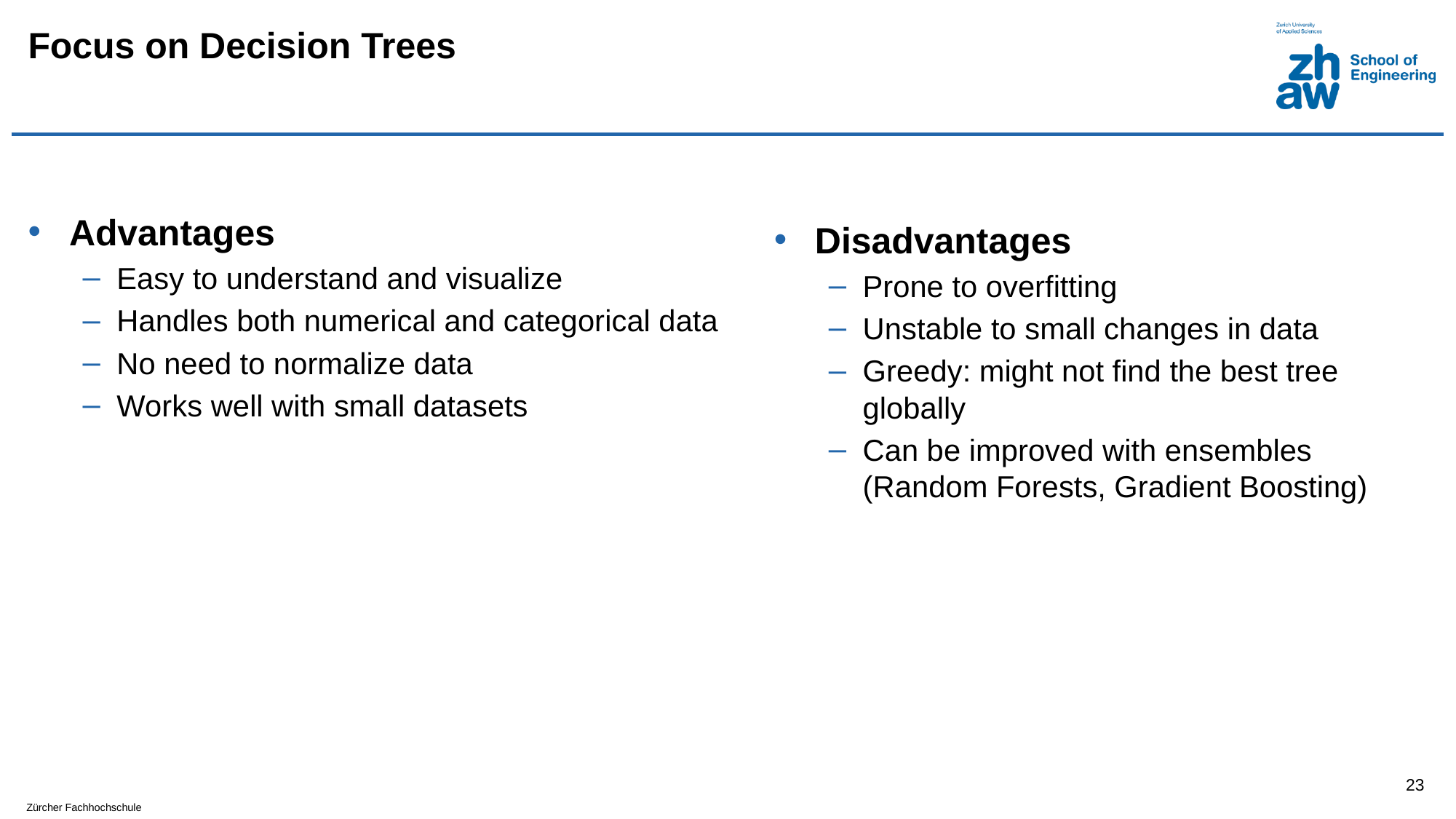

# Focus on Decision Trees

Advantages
Easy to understand and visualize
Handles both numerical and categorical data
No need to normalize data
Works well with small datasets

Disadvantages
Prone to overfitting
Unstable to small changes in data
Greedy: might not find the best tree globally
Can be improved with ensembles (Random Forests, Gradient Boosting)

23